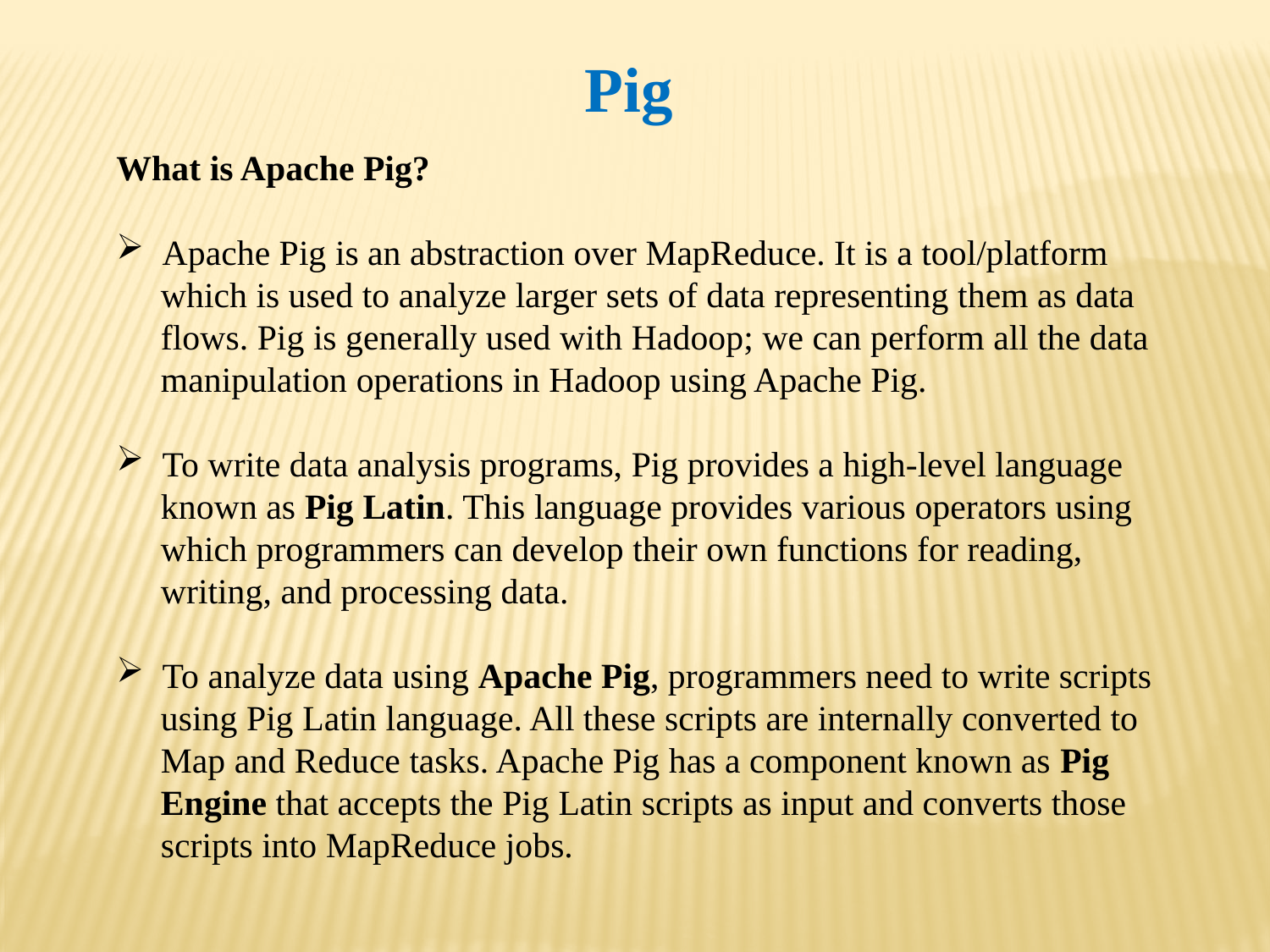

Pig
What is Apache Pig?

  Apache Pig is an abstraction over MapReduce. It is a tool/platform
     which is used to analyze larger sets of data representing them as data
     flows. Pig is generally used with Hadoop; we can perform all the data
     manipulation operations in Hadoop using Apache Pig.

  To write data analysis programs, Pig provides a high-level language
     known as Pig Latin. This language provides various operators using
     which programmers can develop their own functions for reading,
     writing, and processing data.

  To analyze data using Apache Pig, programmers need to write scripts
     using Pig Latin language. All these scripts are internally converted to
     Map and Reduce tasks. Apache Pig has a component known as Pig
     Engine that accepts the Pig Latin scripts as input and converts those
     scripts into MapReduce jobs.